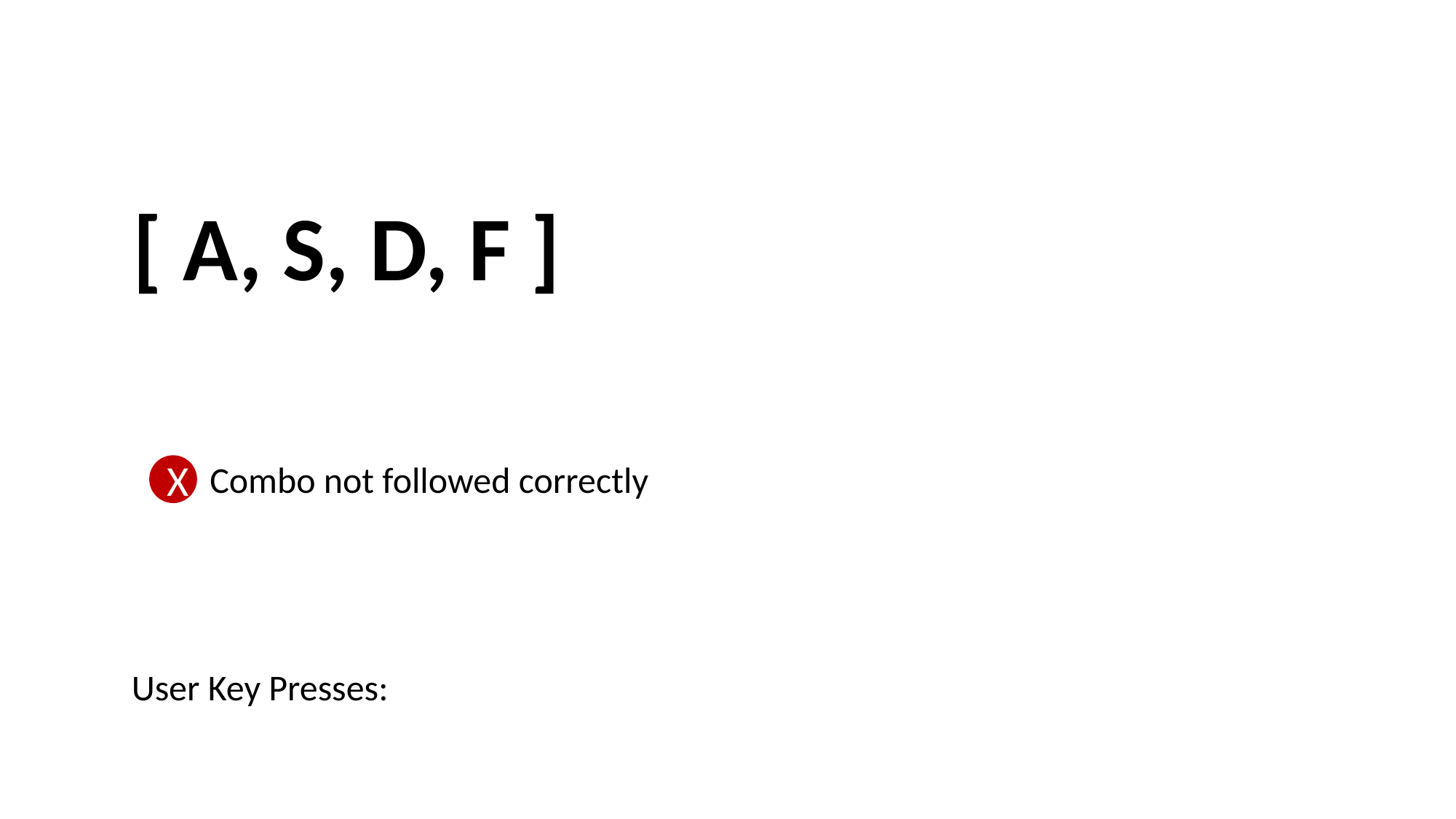

[ A, S, D, F ]
Combo not followed correctly
X
User Key Presses: